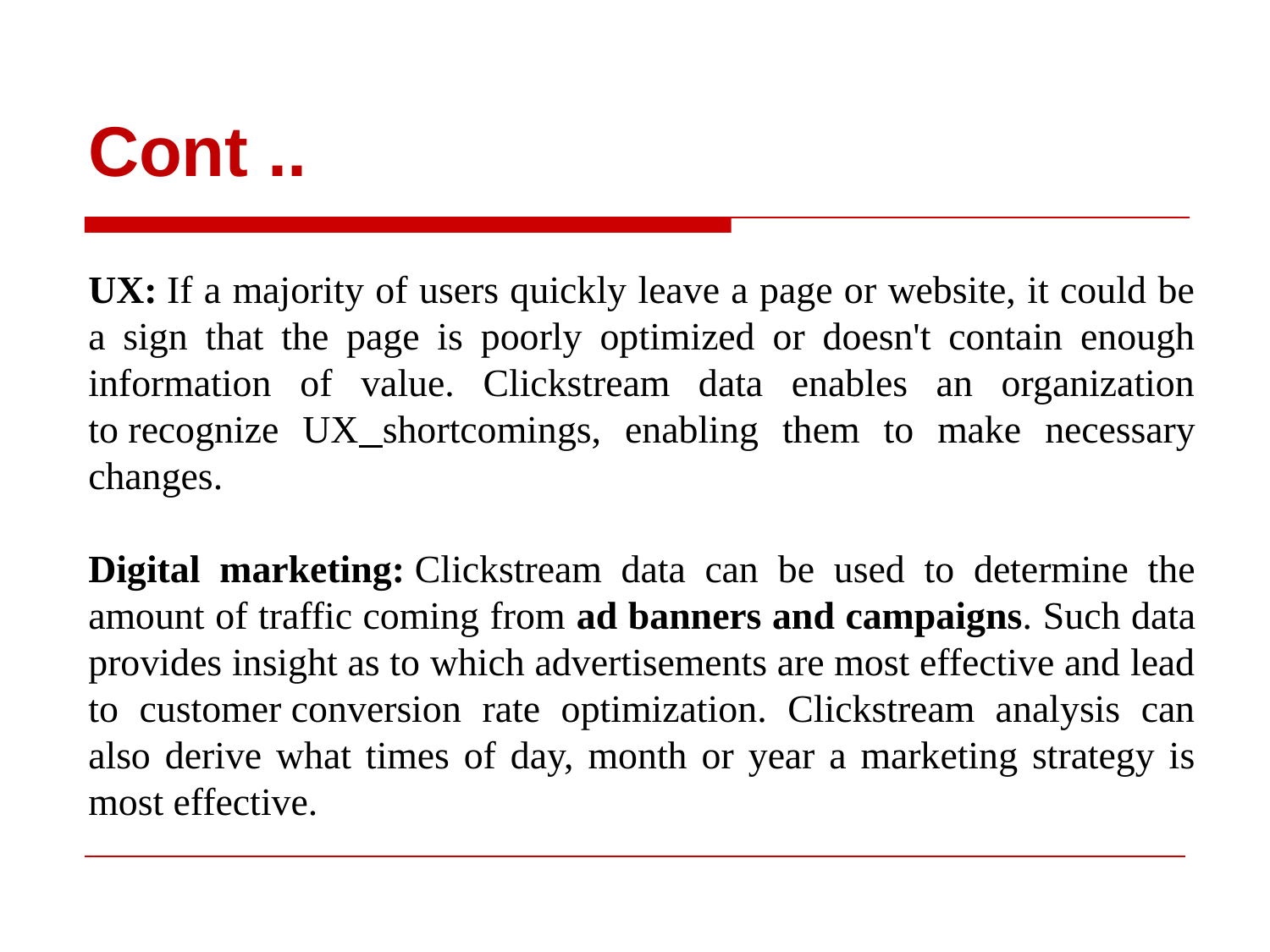

# Cont ..
UX: If a majority of users quickly leave a page or website, it could be a sign that the page is poorly optimized or doesn't contain enough information of value. Clickstream data enables an organization to recognize UX shortcomings, enabling them to make necessary changes.

Digital marketing: Clickstream data can be used to determine the amount of traffic coming from ad banners and campaigns. Such data provides insight as to which advertisements are most effective and lead to customer conversion rate optimization. Clickstream analysis can also derive what times of day, month or year a marketing strategy is most effective.